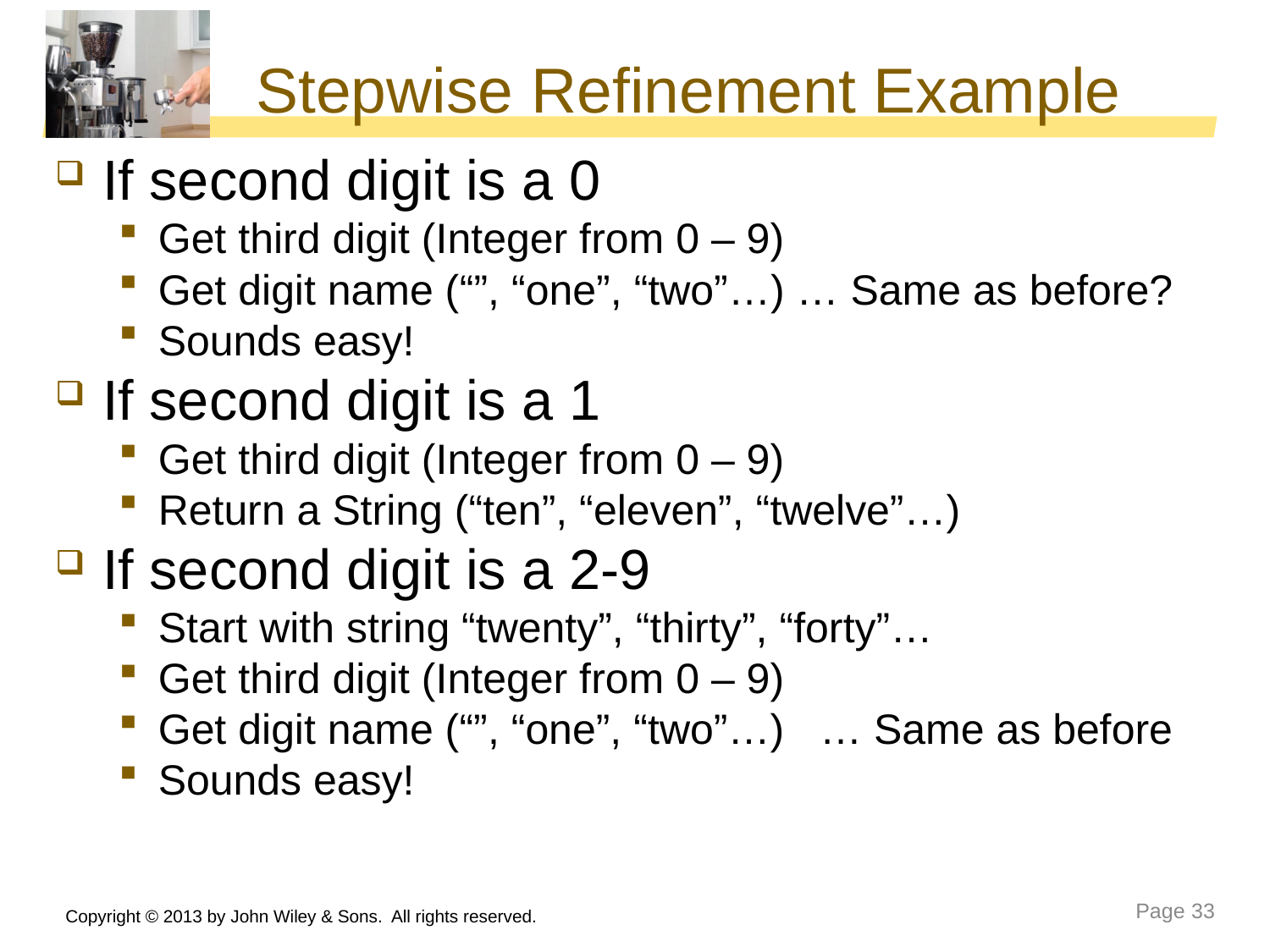

# Stepwise Refinement Example
If second digit is a 0
Get third digit (Integer from 0 – 9)
Get digit name (“”, “one”, “two”…) … Same as before?
Sounds easy!
If second digit is a 1
Get third digit (Integer from 0 – 9)
Return a String (“ten”, “eleven”, “twelve”…)
If second digit is a 2-9
Start with string “twenty”, “thirty”, “forty”…
Get third digit (Integer from 0 – 9)
Get digit name (“”, “one”, “two”…)   … Same as before
Sounds easy!

Copyright © 2013 by John Wiley & Sons.  All rights reserved.
Page 33